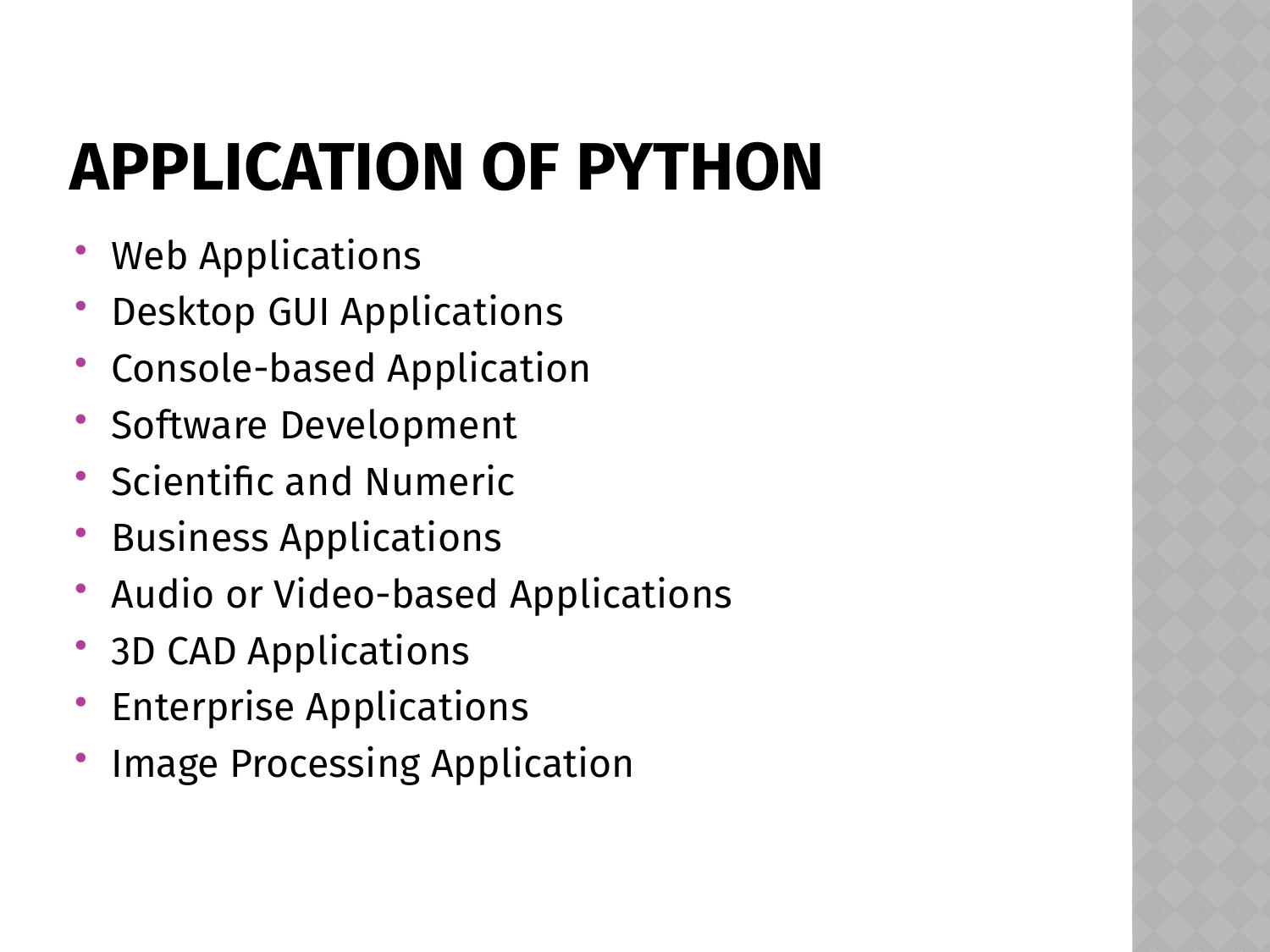

# Application of python
Web Applications
Desktop GUI Applications
Console-based Application
Software Development
Scientific and Numeric
Business Applications
Audio or Video-based Applications
3D CAD Applications
Enterprise Applications
Image Processing Application